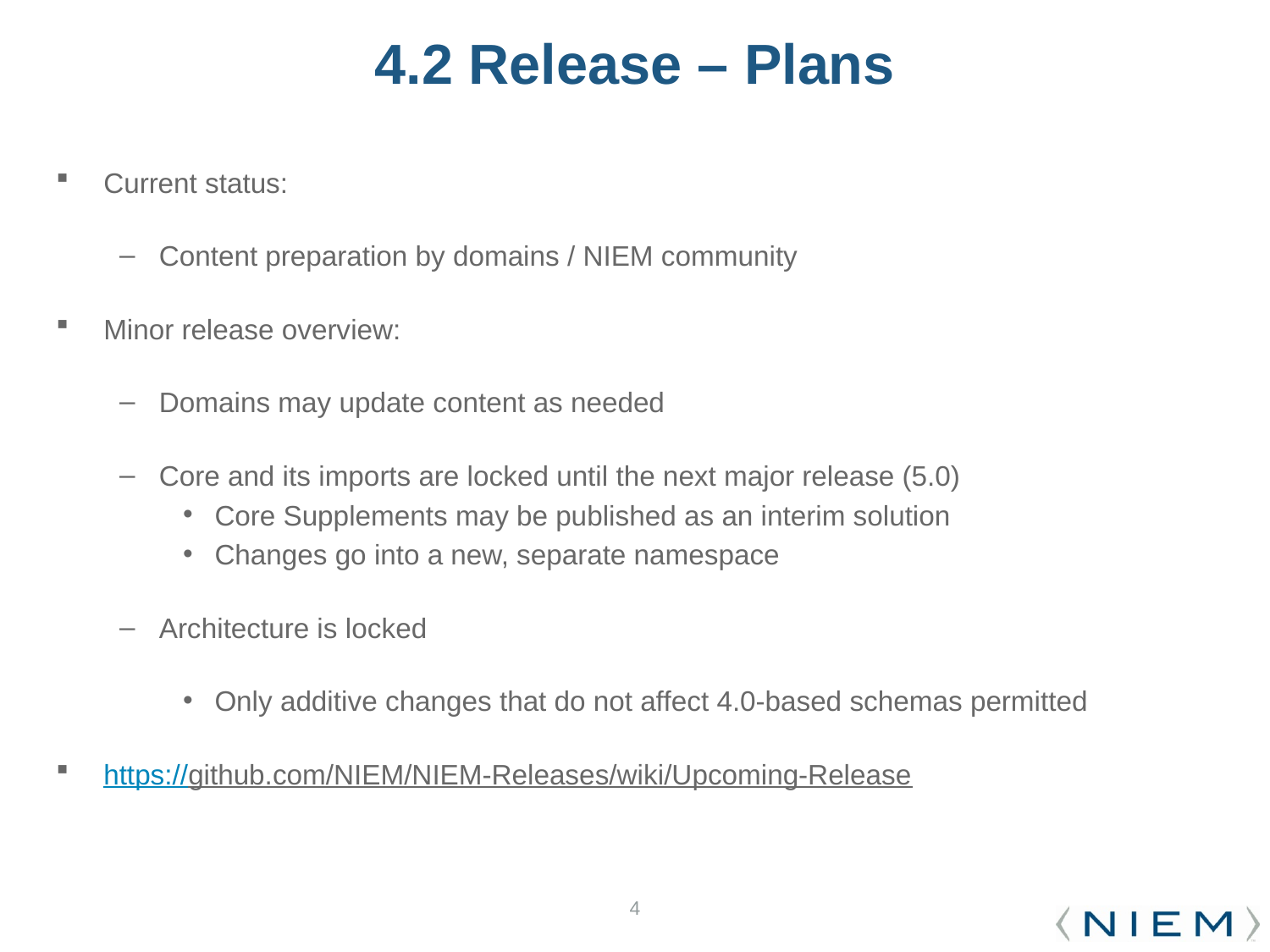

# 4.2 Release – Plans
Current status:
Content preparation by domains / NIEM community
Minor release overview:
Domains may update content as needed
Core and its imports are locked until the next major release (5.0)
Core Supplements may be published as an interim solution
Changes go into a new, separate namespace
Architecture is locked
Only additive changes that do not affect 4.0-based schemas permitted
https://github.com/NIEM/NIEM-Releases/wiki/Upcoming-Release
4